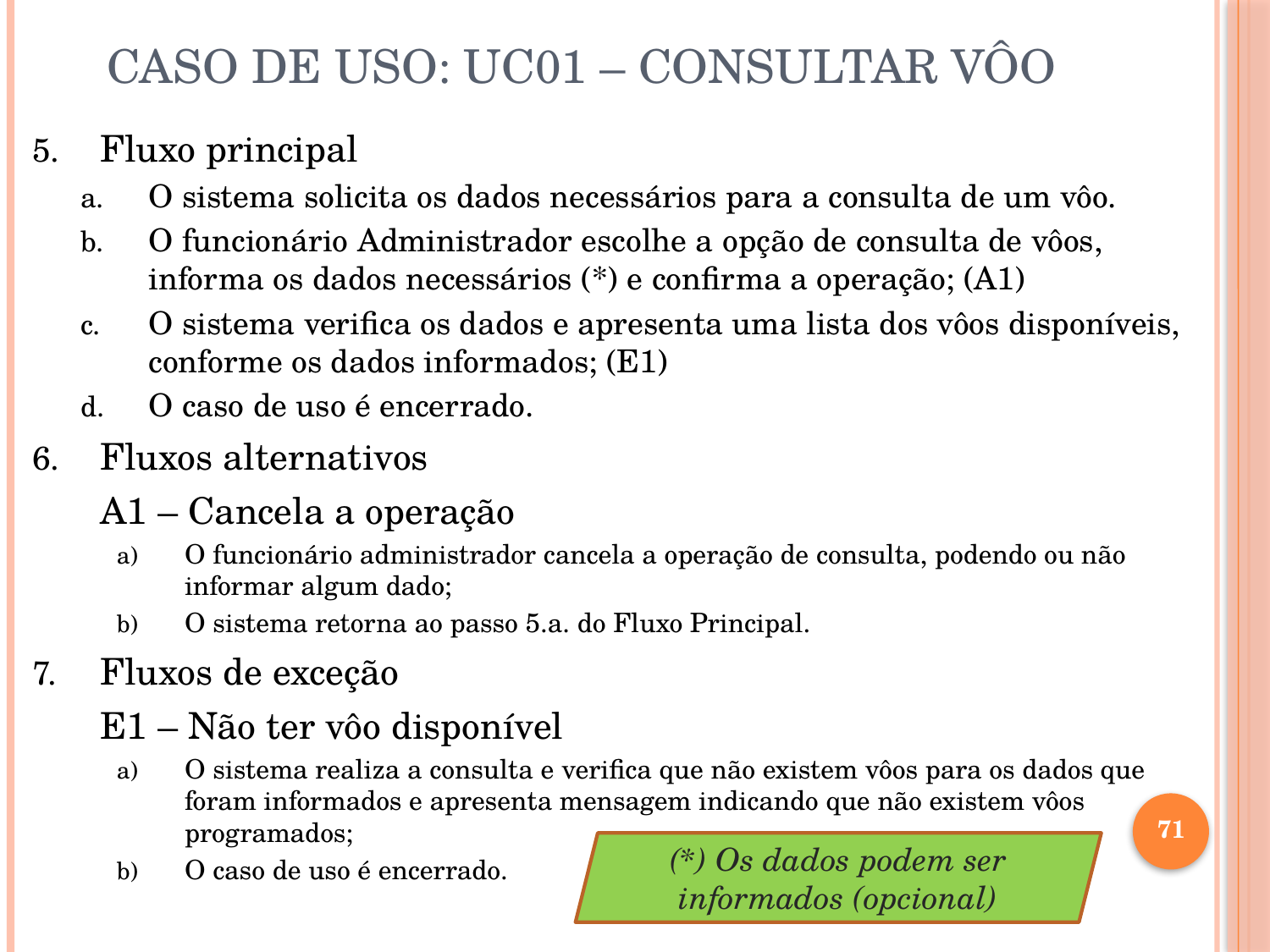

# Caso de Uso: UC01 – Consultar Vôo
Fluxo principal
O sistema solicita os dados necessários para a consulta de um vôo.
O funcionário Administrador escolhe a opção de consulta de vôos, informa os dados necessários (*) e confirma a operação; (A1)
O sistema verifica os dados e apresenta uma lista dos vôos disponíveis, conforme os dados informados; (E1)
O caso de uso é encerrado.
Fluxos alternativos
	A1 – Cancela a operação
O funcionário administrador cancela a operação de consulta, podendo ou não informar algum dado;
O sistema retorna ao passo 5.a. do Fluxo Principal.
Fluxos de exceção
	E1 – Não ter vôo disponível
O sistema realiza a consulta e verifica que não existem vôos para os dados que foram informados e apresenta mensagem indicando que não existem vôos programados;
O caso de uso é encerrado.
71
(*) Os dados podem ser informados (opcional)